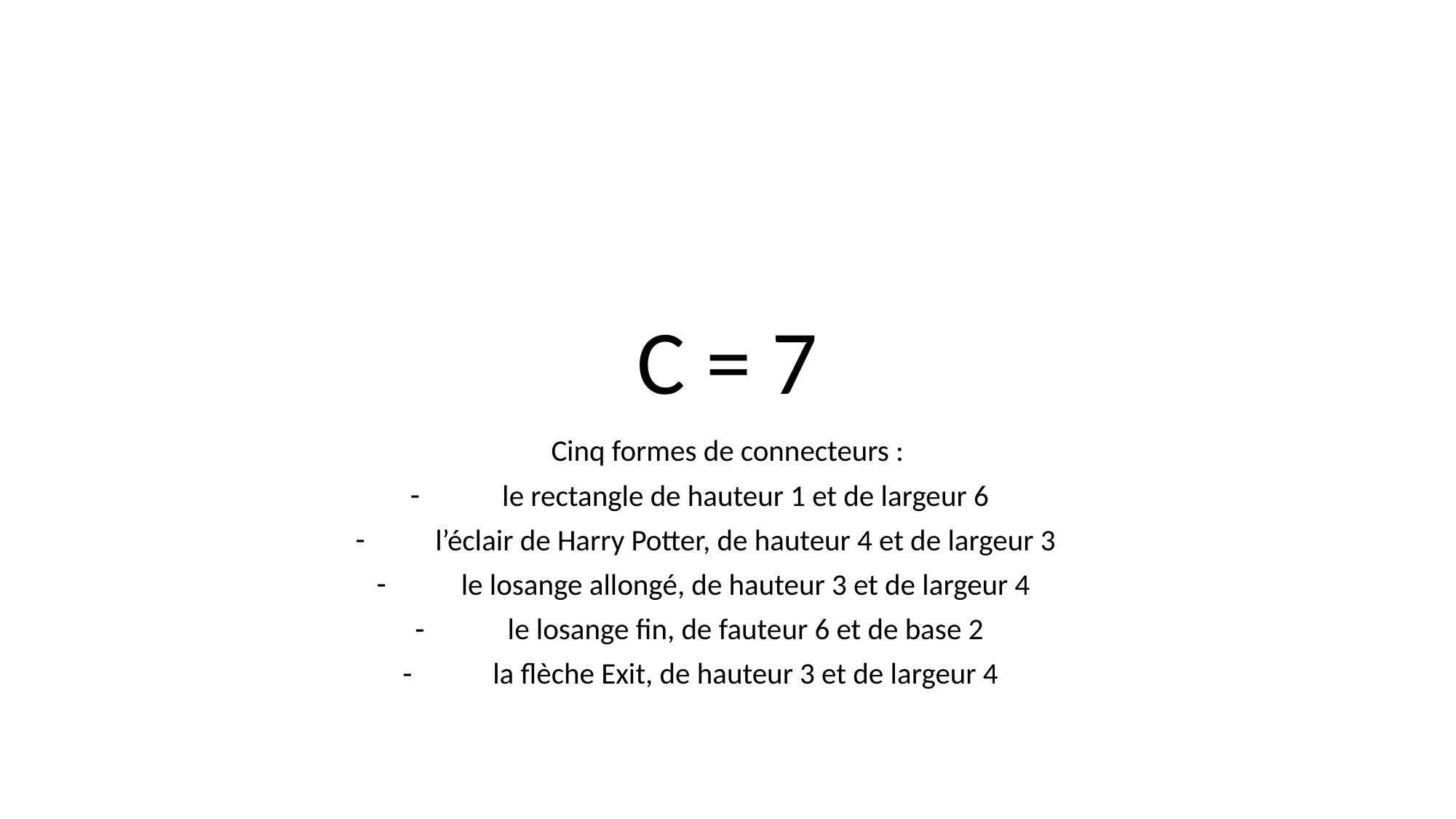

# C = 7
Cinq formes de connecteurs :
le rectangle de hauteur 1 et de largeur 6
l’éclair de Harry Potter, de hauteur 4 et de largeur 3
le losange allongé, de hauteur 3 et de largeur 4
le losange fin, de fauteur 6 et de base 2
la flèche Exit, de hauteur 3 et de largeur 4